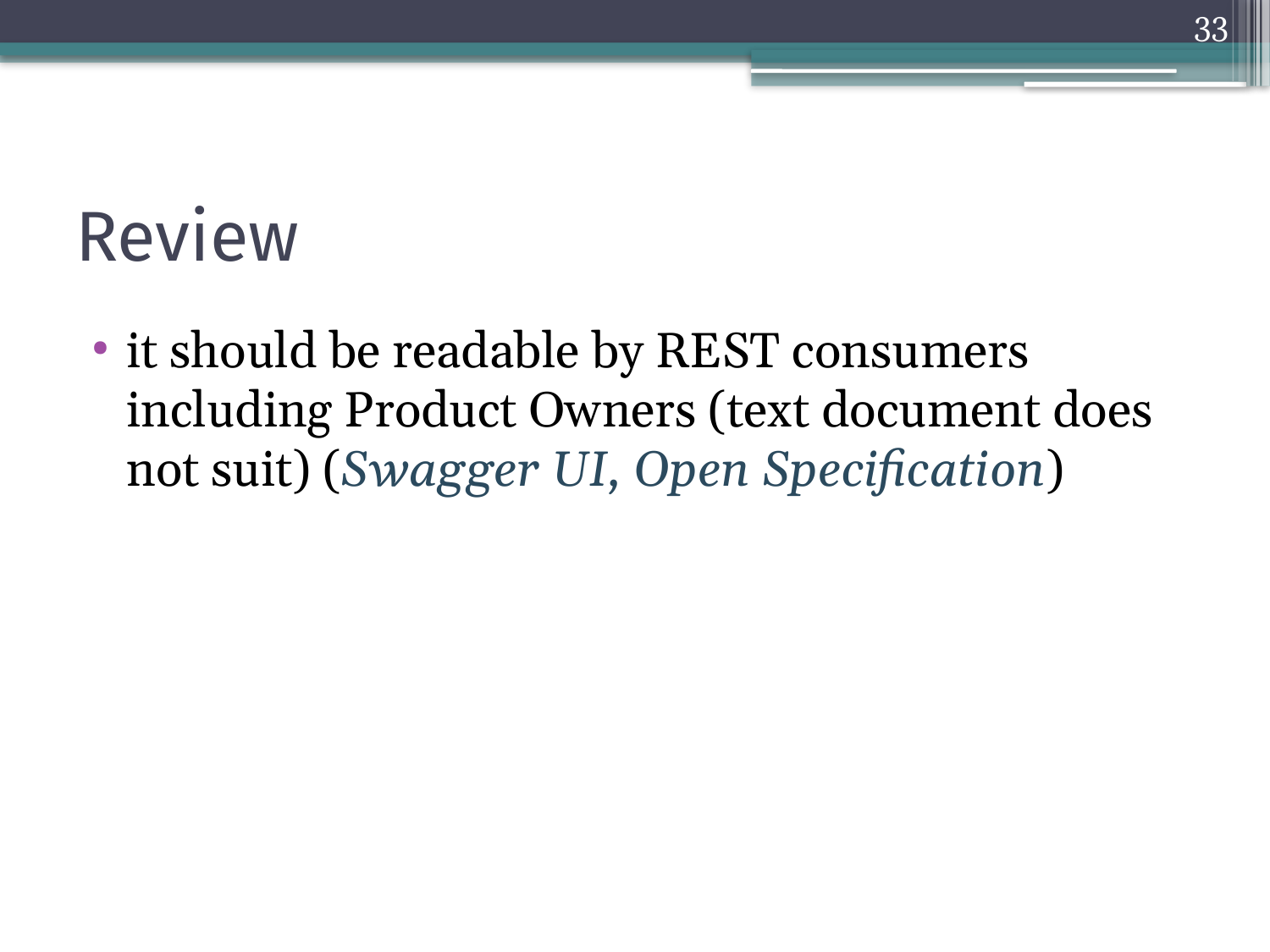

33
# Review
it should be readable by REST consumers including Product Owners (text document does not suit) (Swagger UI, Open Specification)